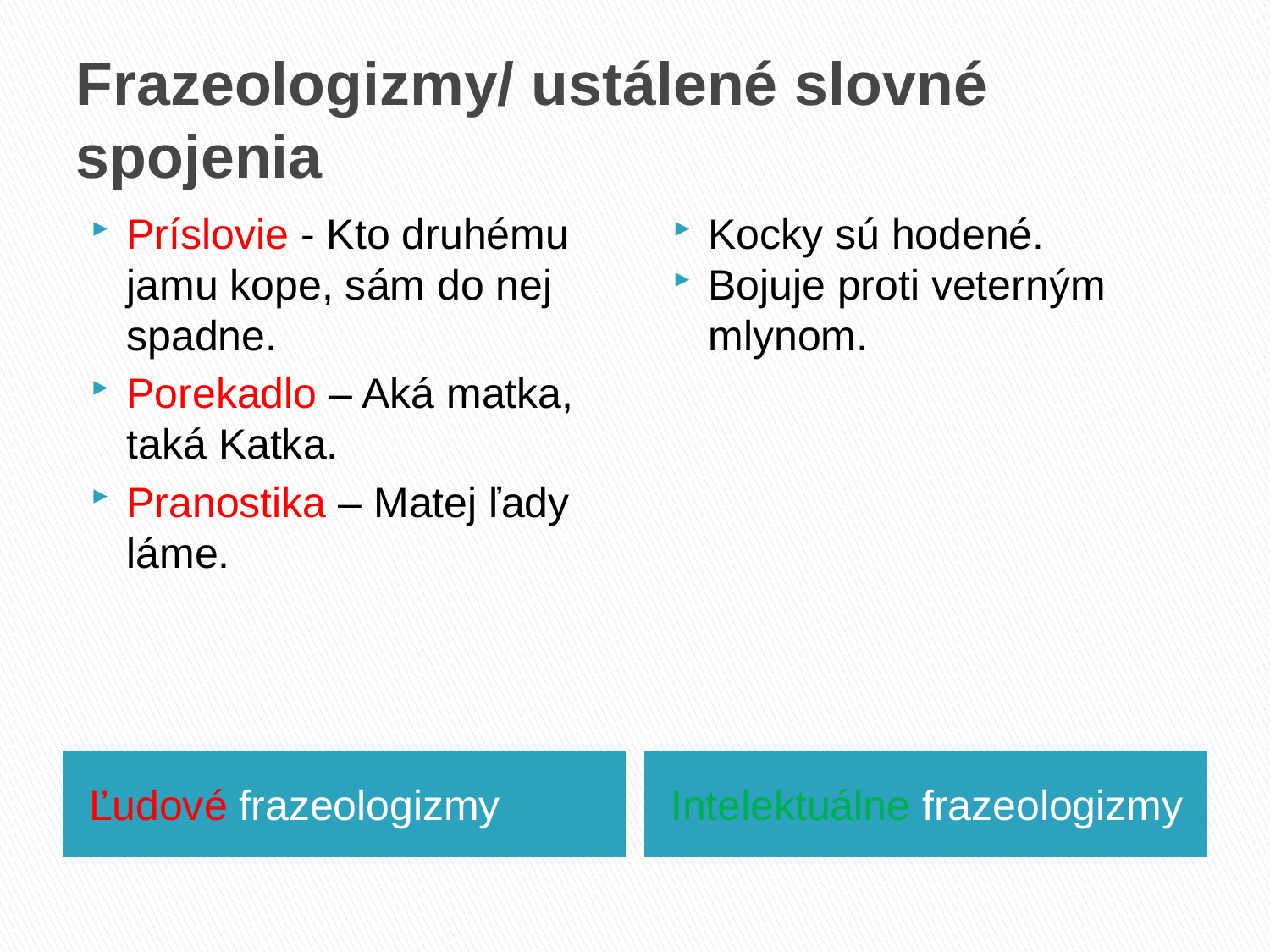

# Frazeologizmy/ ustálené slovné spojenia
Príslovie - Kto druhému jamu kope, sám do nej spadne.
Porekadlo – Aká matka, taká Katka.
Pranostika – Matej ľady láme.
Kocky sú hodené.
Bojuje proti veterným mlynom.
Ľudové frazeologizmy
Intelektuálne frazeologizmy